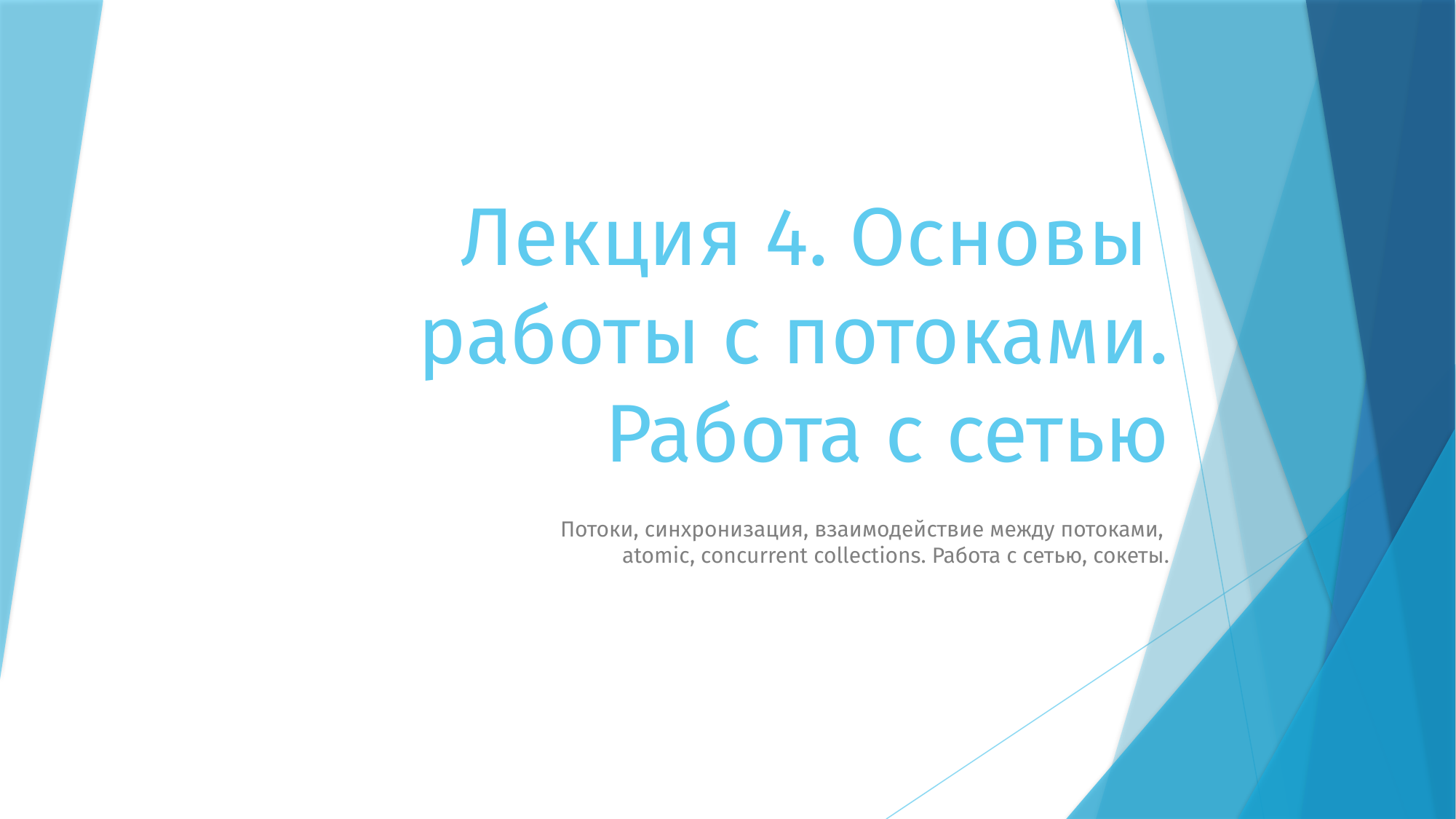

# Лекция 4. Основы работы с потоками. Работа с сетью
Потоки, синхронизация, взаимодействие между потоками,
atomic, concurrent collections. Работа с сетью, сокеты.